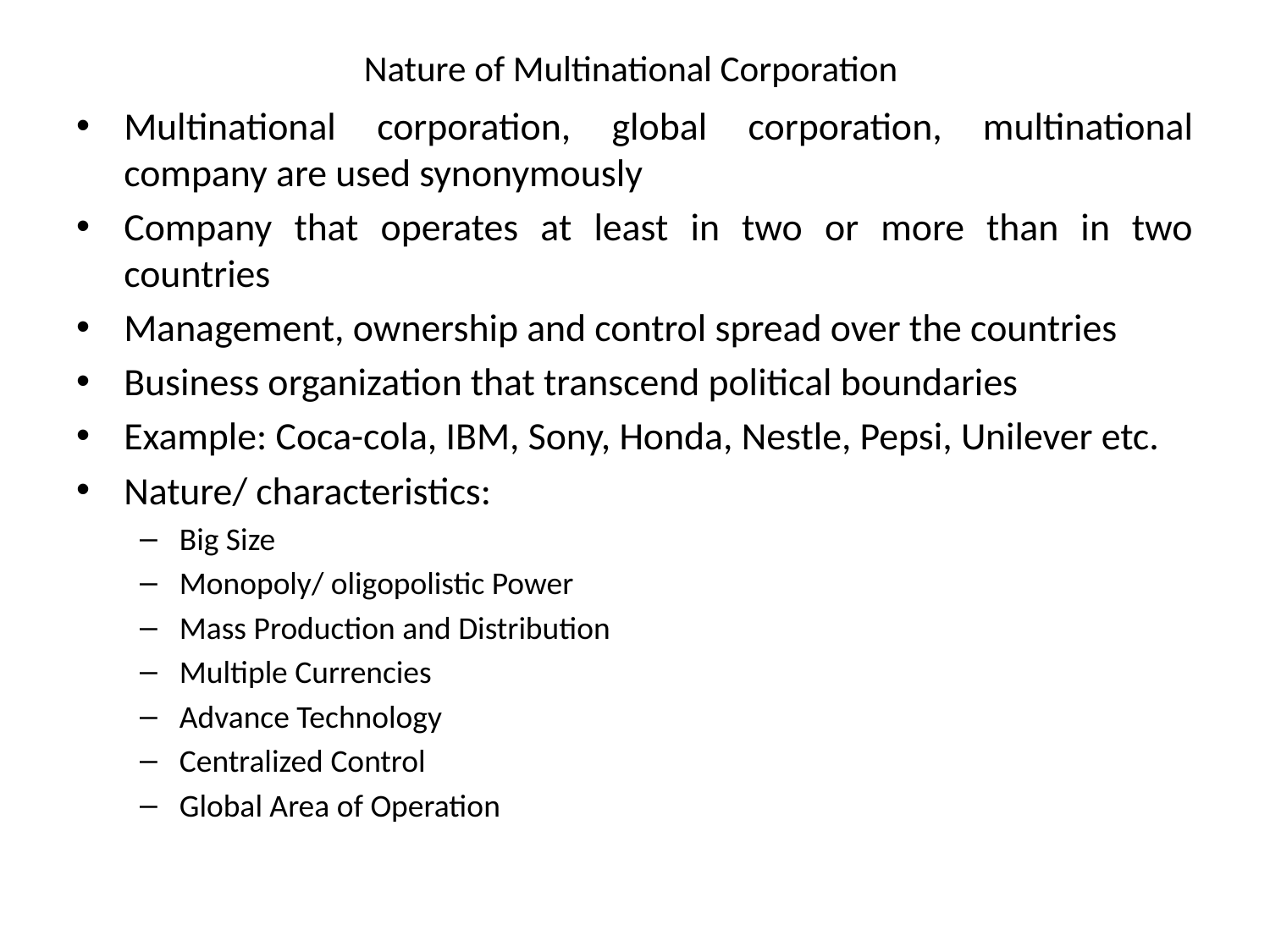

# Nature of Multinational Corporation
Multinational corporation, global corporation, multinational company are used synonymously
Company that operates at least in two or more than in two countries
Management, ownership and control spread over the countries
Business organization that transcend political boundaries
Example: Coca-cola, IBM, Sony, Honda, Nestle, Pepsi, Unilever etc.
Nature/ characteristics:
Big Size
Monopoly/ oligopolistic Power
Mass Production and Distribution
Multiple Currencies
Advance Technology
Centralized Control
Global Area of Operation